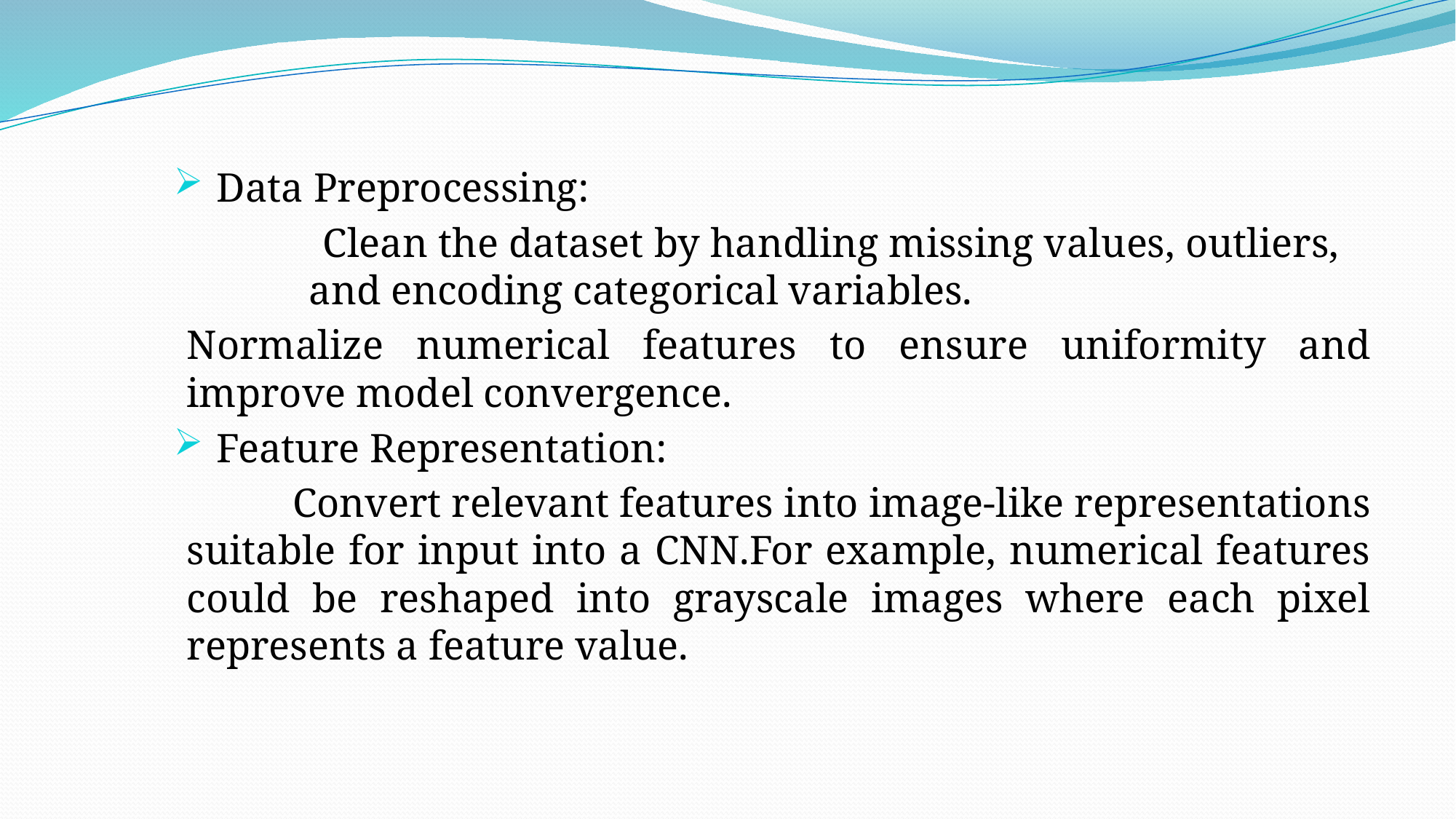

#
 Data Preprocessing:
             Clean the dataset by handling missing values, outliers,                and encoding categorical variables.
Normalize numerical features to ensure uniformity and improve model convergence.
 Feature Representation:
          Convert relevant features into image-like representations suitable for input into a CNN.For example, numerical features could be reshaped into grayscale images where each pixel represents a feature value.